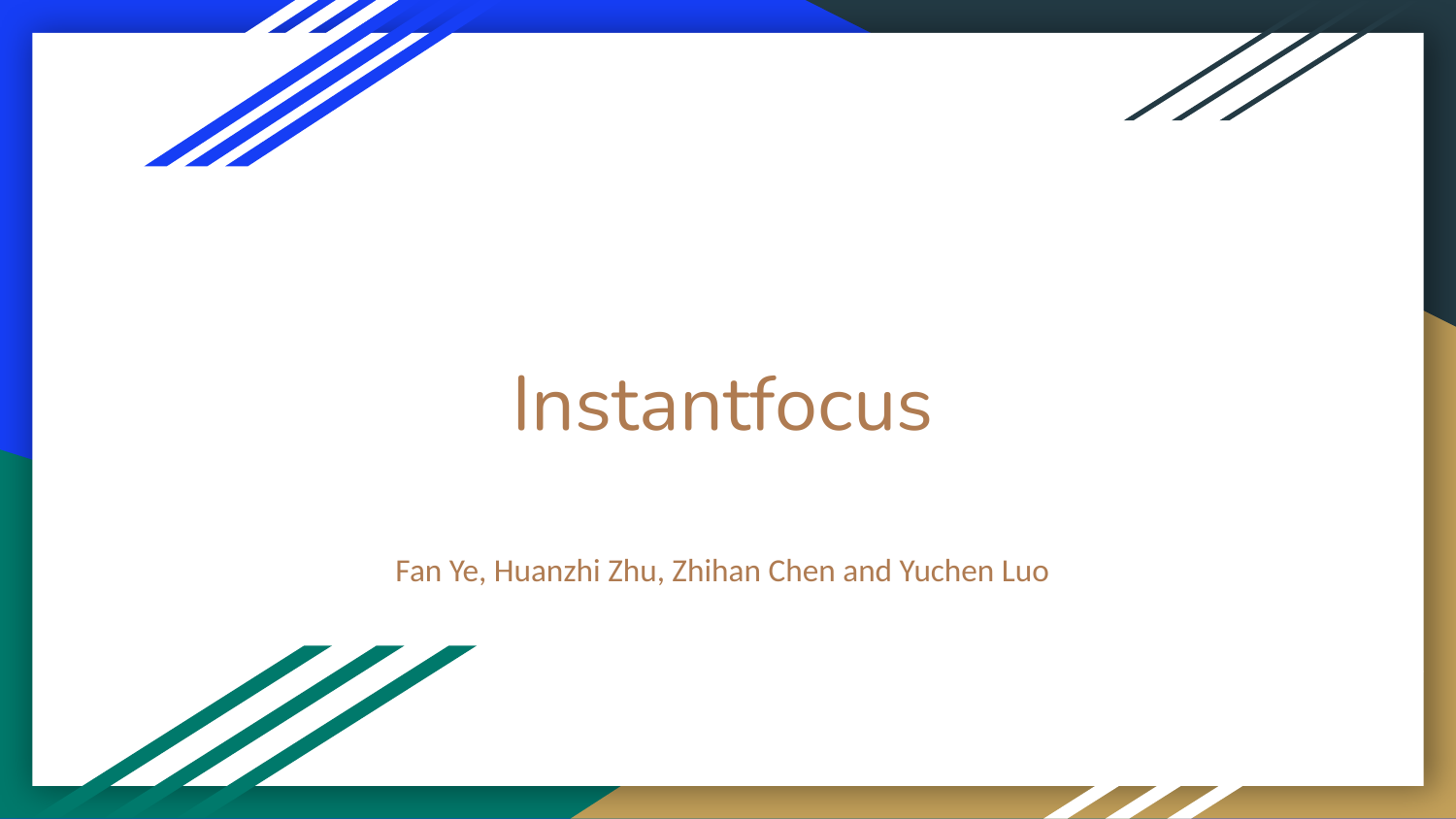

# Instantfocus
Fan Ye, Huanzhi Zhu, Zhihan Chen and Yuchen Luo